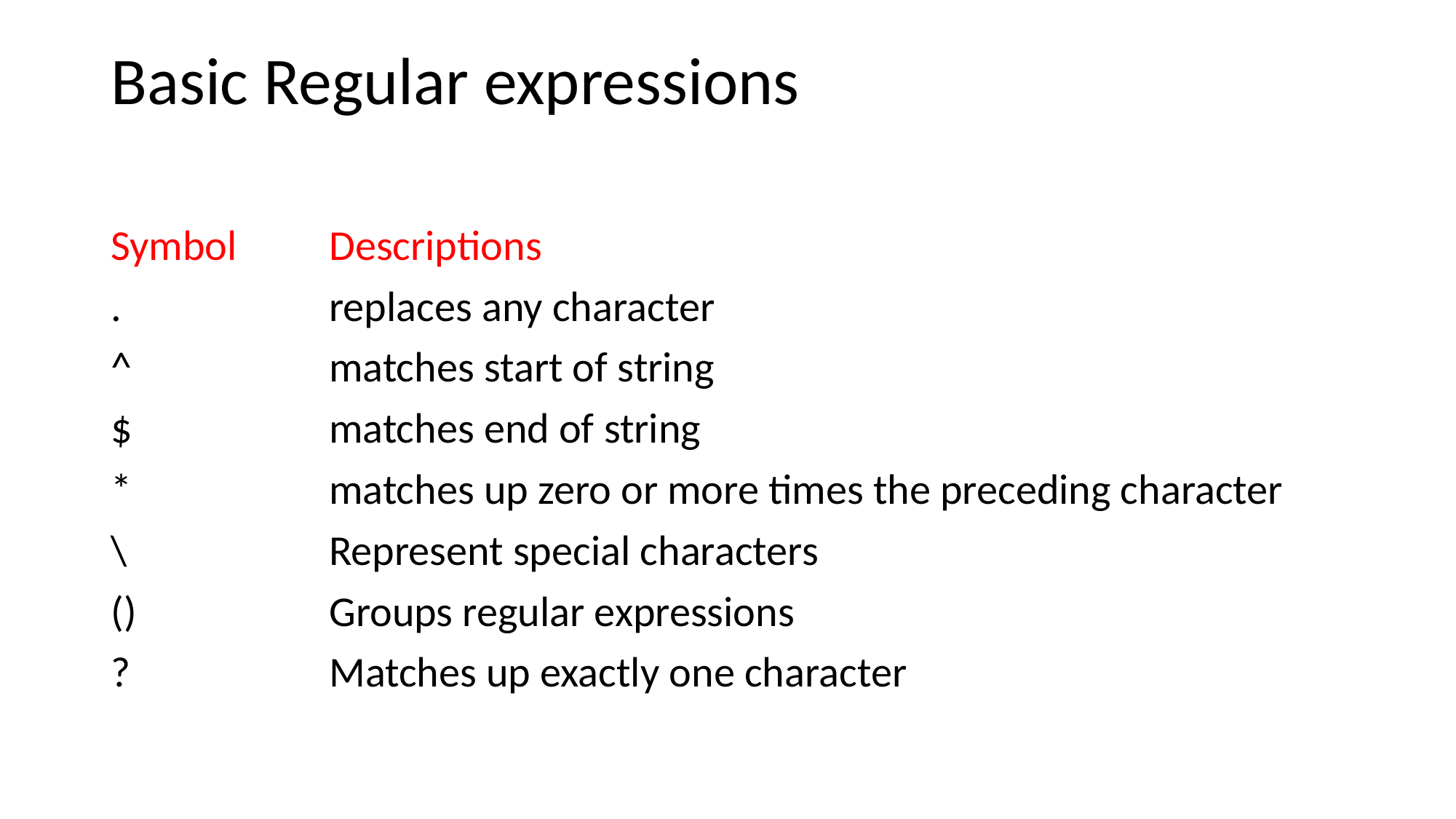

# Basic Regular expressions
Symbol	Descriptions
.		replaces any character
^		matches start of string
$		matches end of string
*		matches up zero or more times the preceding character
\		Represent special characters
()		Groups regular expressions
?		Matches up exactly one character